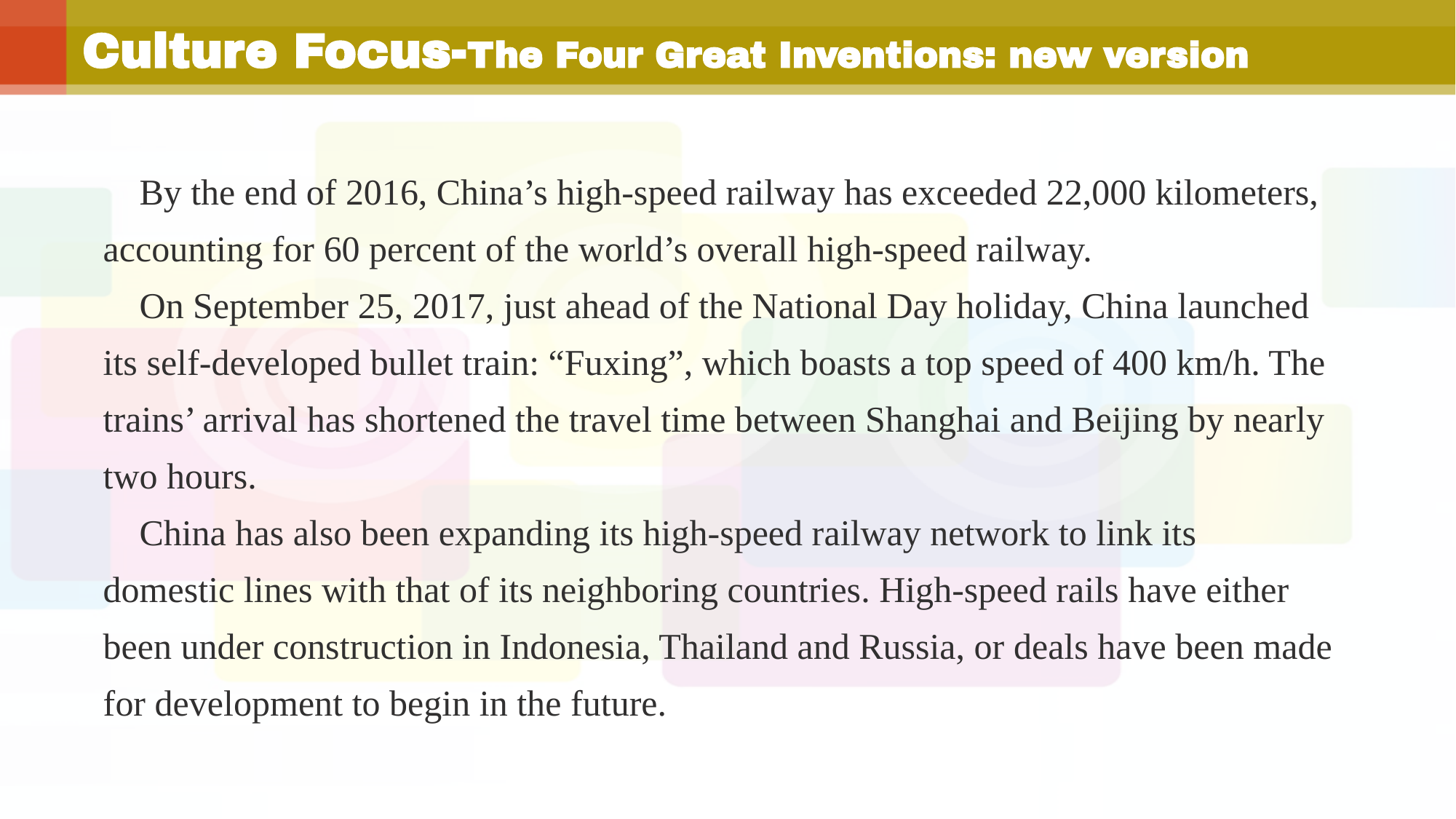

Culture Focus-The Four Great Inventions: new version

    By the end of 2016, China’s high-speed railway has exceeded 22,000 kilometers, accounting for 60 percent of the world’s overall high-speed railway.
    On September 25, 2017, just ahead of the National Day holiday, China launched its self-developed bullet train: “Fuxing”, which boasts a top speed of 400 km/h. The trains’ arrival has shortened the travel time between Shanghai and Beijing by nearly two hours.
    China has also been expanding its high-speed railway network to link its domestic lines with that of its neighboring countries. High-speed rails have either been under construction in Indonesia, Thailand and Russia, or deals have been made for development to begin in the future.